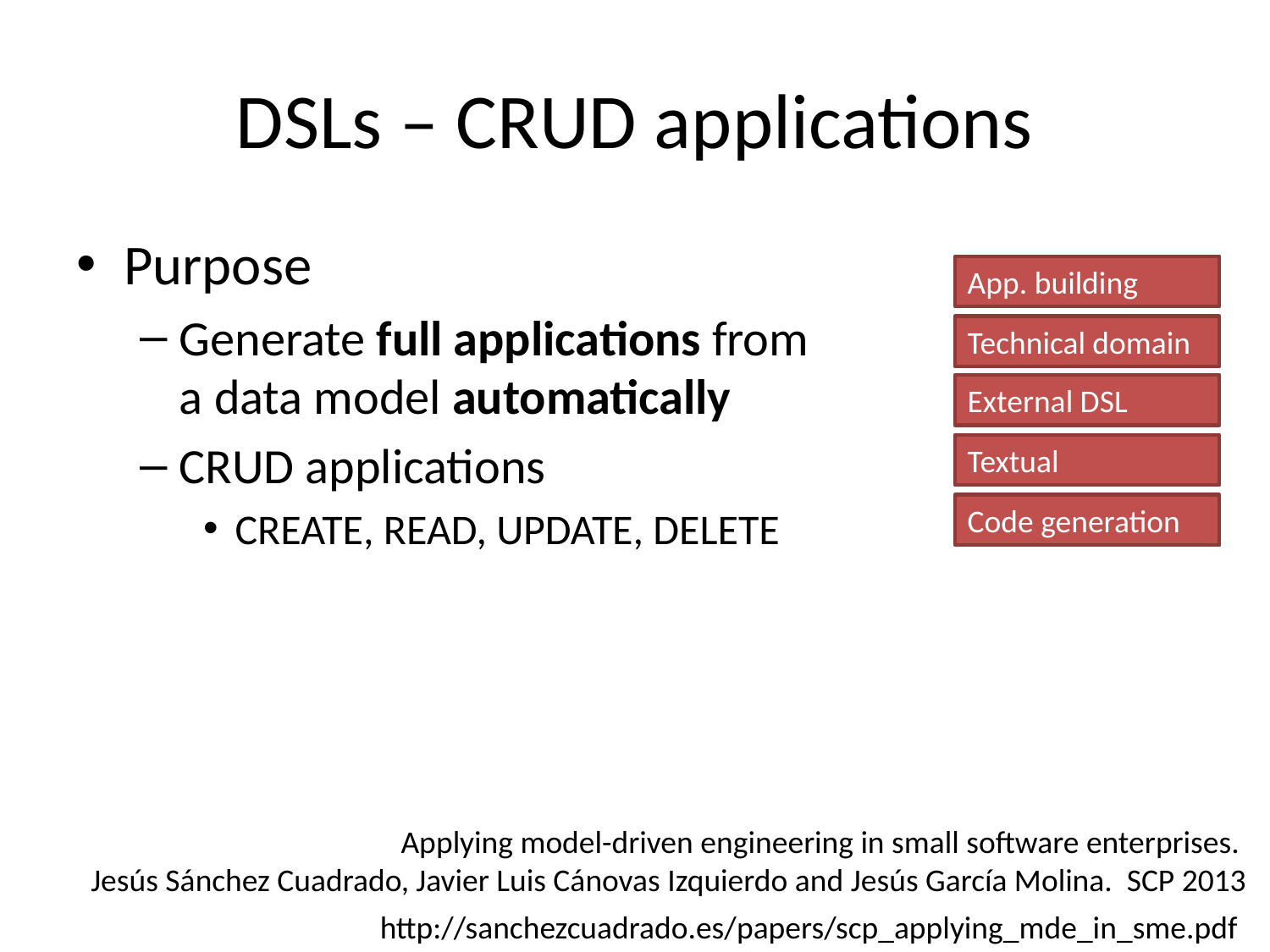

# DSLs – CRUD applications
Purpose
Generate full applications from a data model automatically
CRUD applications
CREATE, READ, UPDATE, DELETE
App. building
Technical domain
External DSL
Textual
Code generation
Applying model-driven engineering in small software enterprises.
Jesús Sánchez Cuadrado, Javier Luis Cánovas Izquierdo and Jesús García Molina.  SCP 2013
http://sanchezcuadrado.es/papers/scp_applying_mde_in_sme.pdf